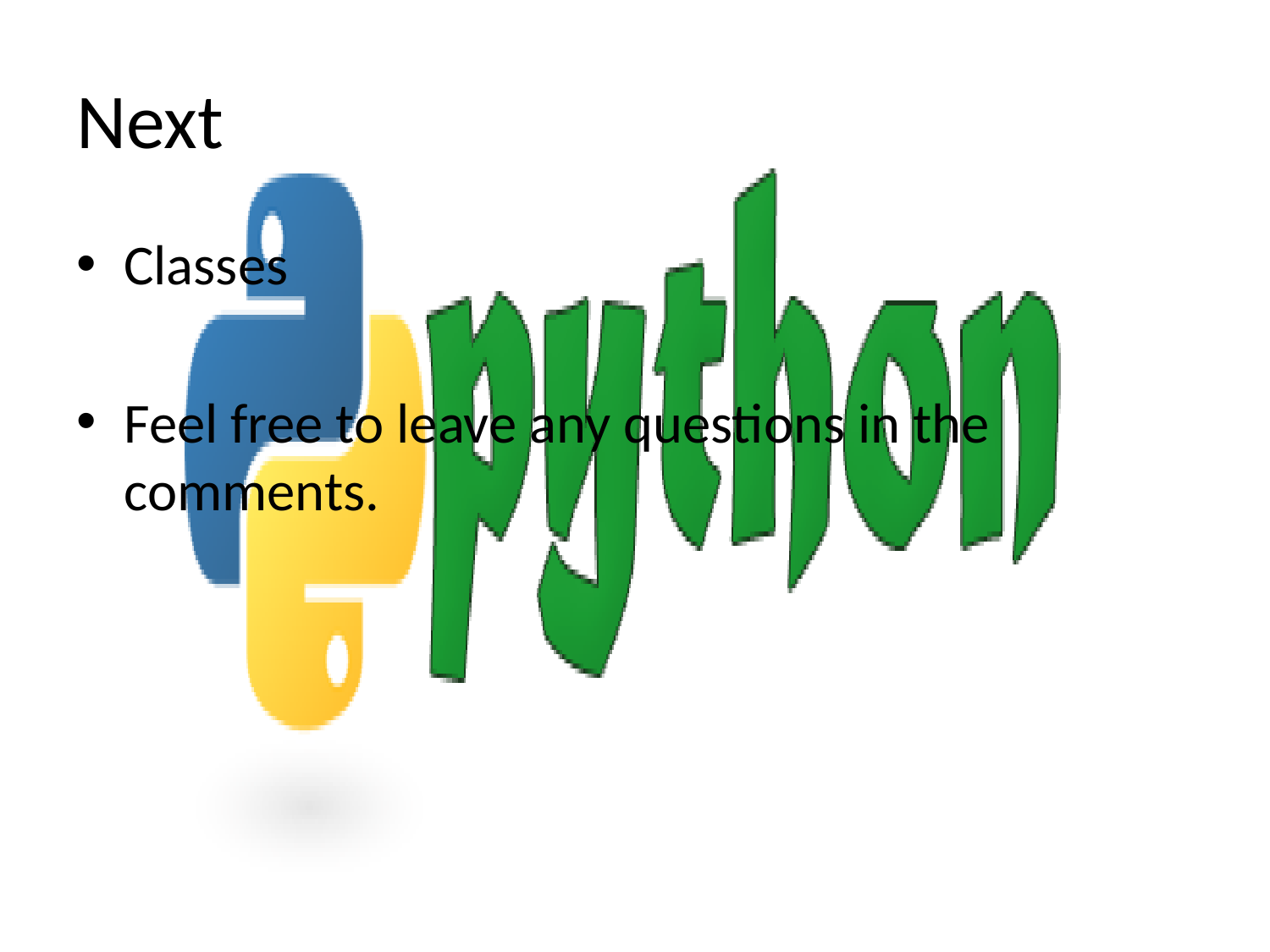

# Next
Classes

Feel free to leave any questions in the comments.